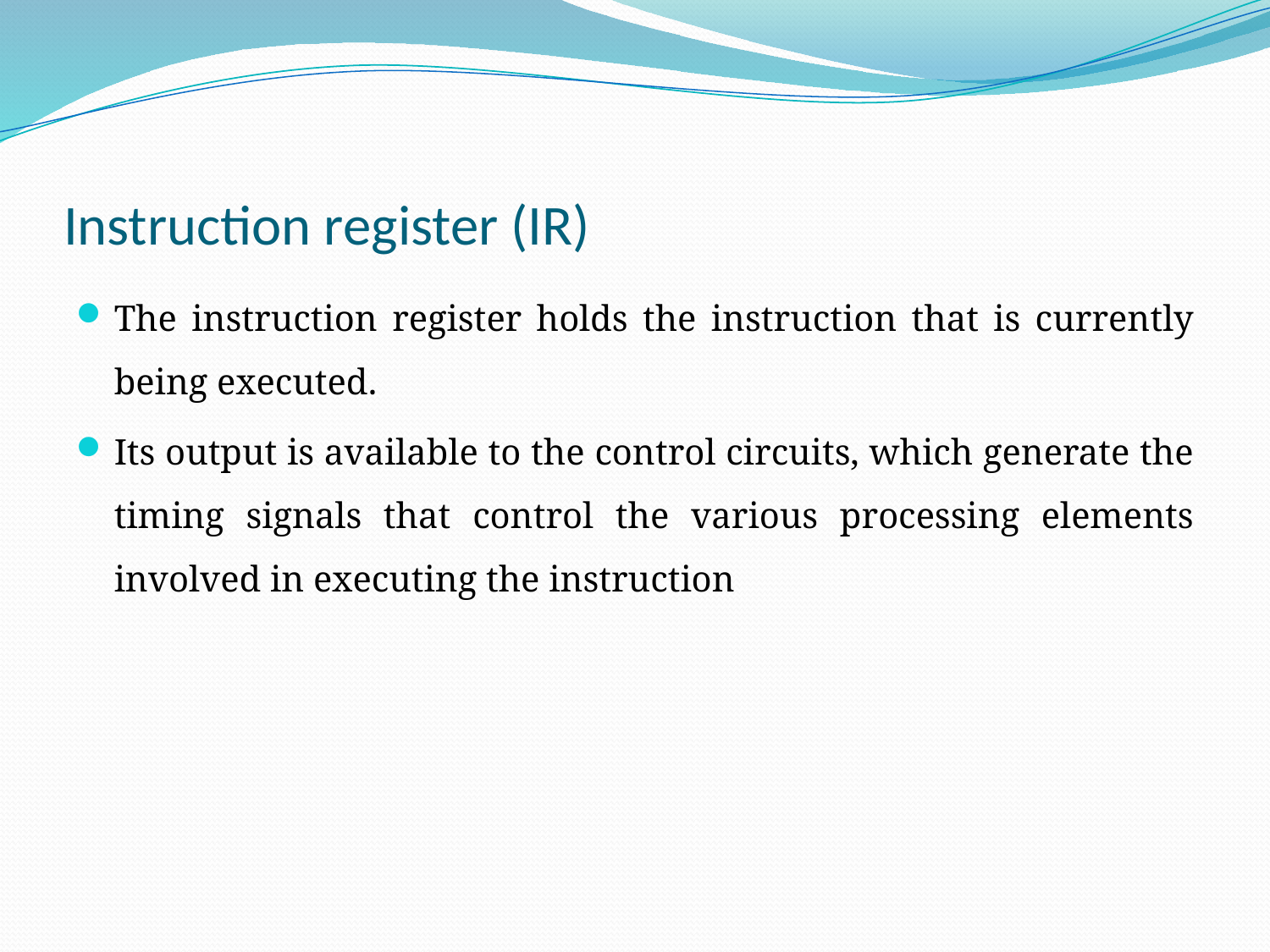

# Instruction register (IR)
The instruction register holds the instruction that is currently being executed.
Its output is available to the control circuits, which generate the timing signals that control the various processing elements involved in executing the instruction